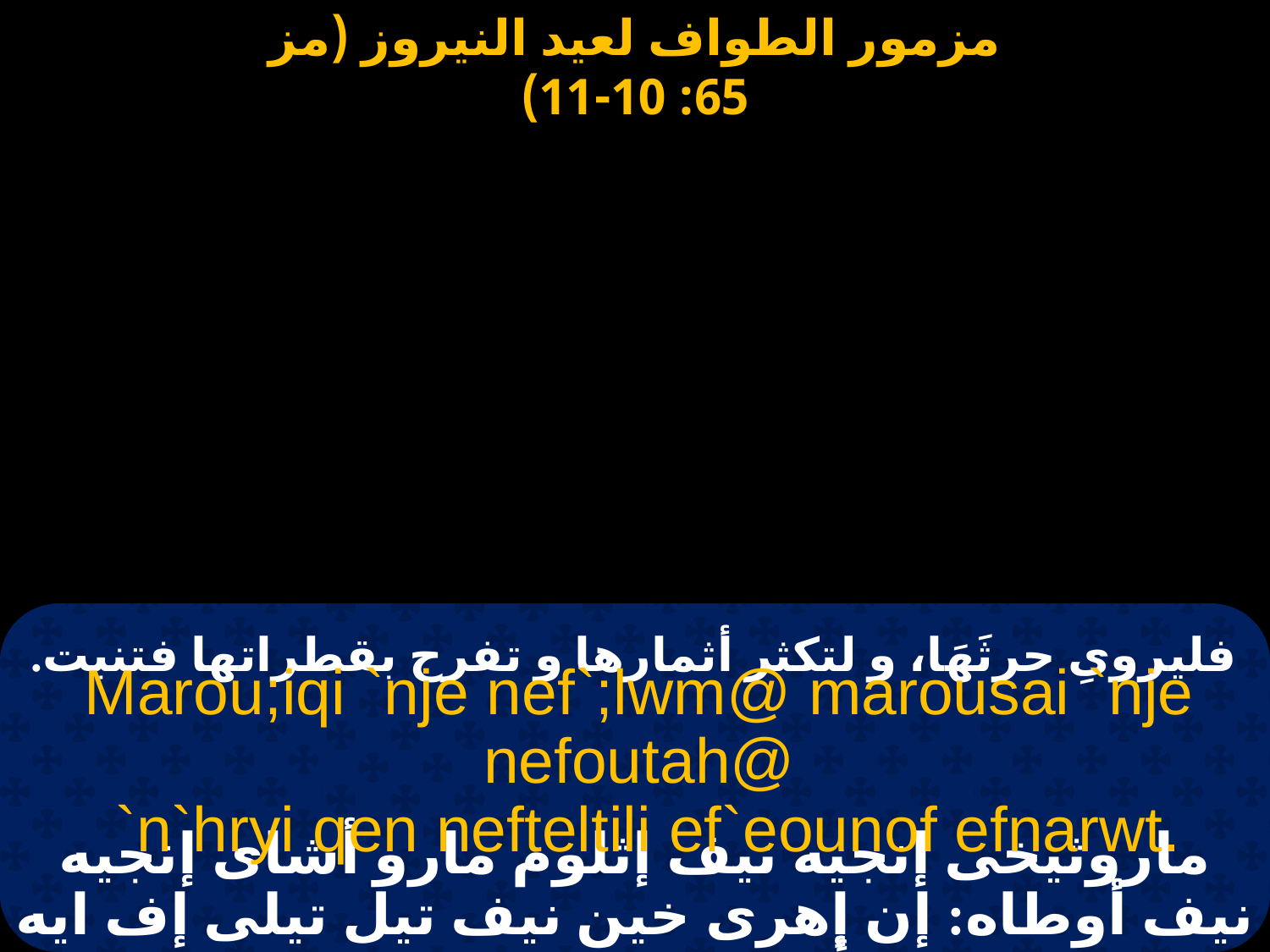

# فليروىِ حرثَهَا، و لتكثر أثمارها و تفرح بقطراتها فتنبت.
Marou;iqi `nje nef`;lwm@ marousai `nje nefoutah@
 `n`hryi qen nefteltili ef`eounof efnarwt.
ماروثيخى إنجيه نيف إثلوم مارو أشاى إنجيه نيف أوطاه: إن إهرى خين نيف تيل تيلى إف ايه أونوف إفناروت: